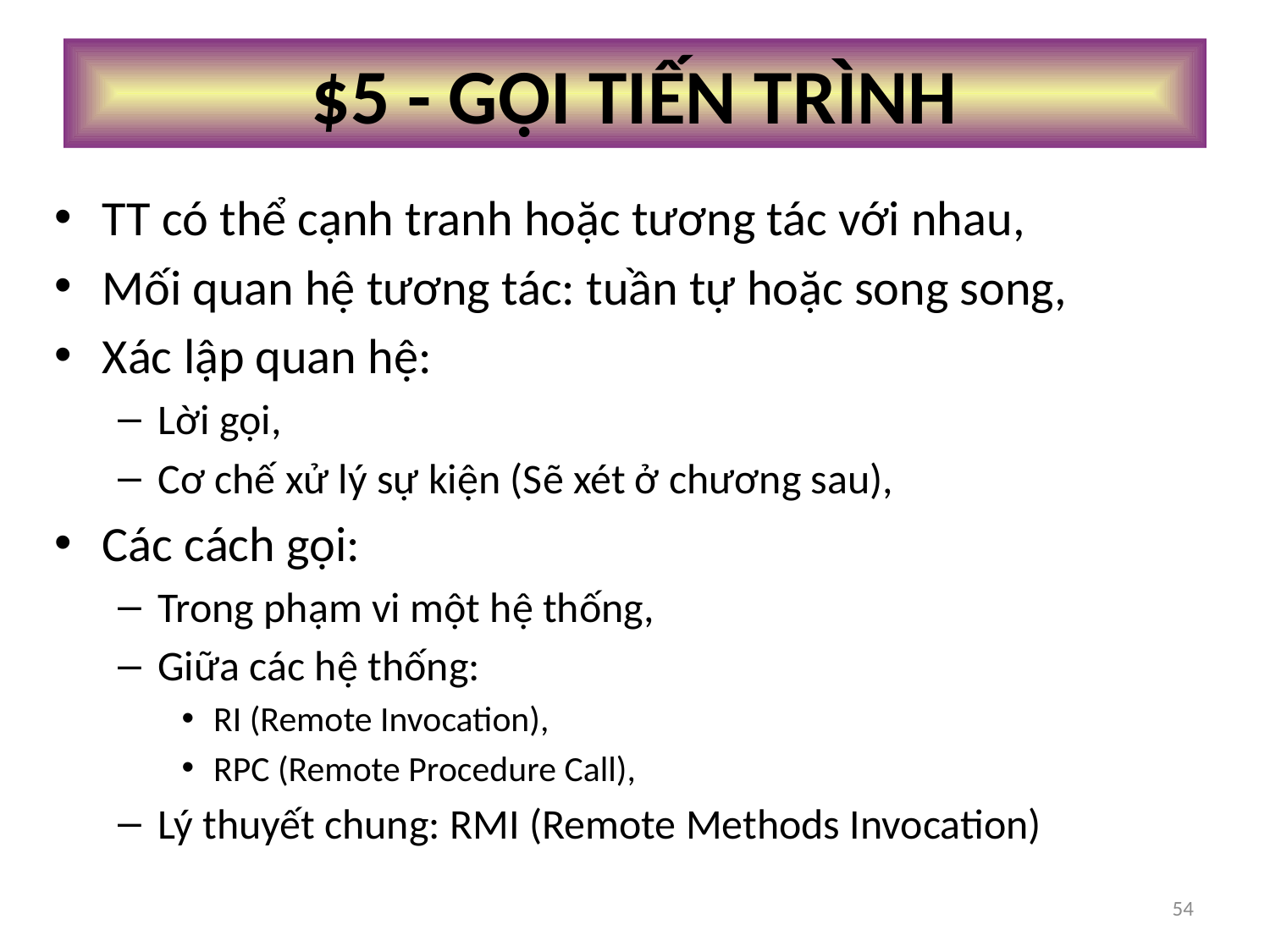

# $5 - GỌI TIẾN TRÌNH
TT có thể cạnh tranh hoặc tương tác với nhau,
Mối quan hệ tương tác: tuần tự hoặc song song,
Xác lập quan hệ:
Lời gọi,
Cơ chế xử lý sự kiện (Sẽ xét ở chương sau),
Các cách gọi:
Trong phạm vi một hệ thống,
Giữa các hệ thống:
RI (Remote Invocation),
RPC (Remote Procedure Call),
Lý thuyết chung: RMI (Remote Methods Invocation)
54